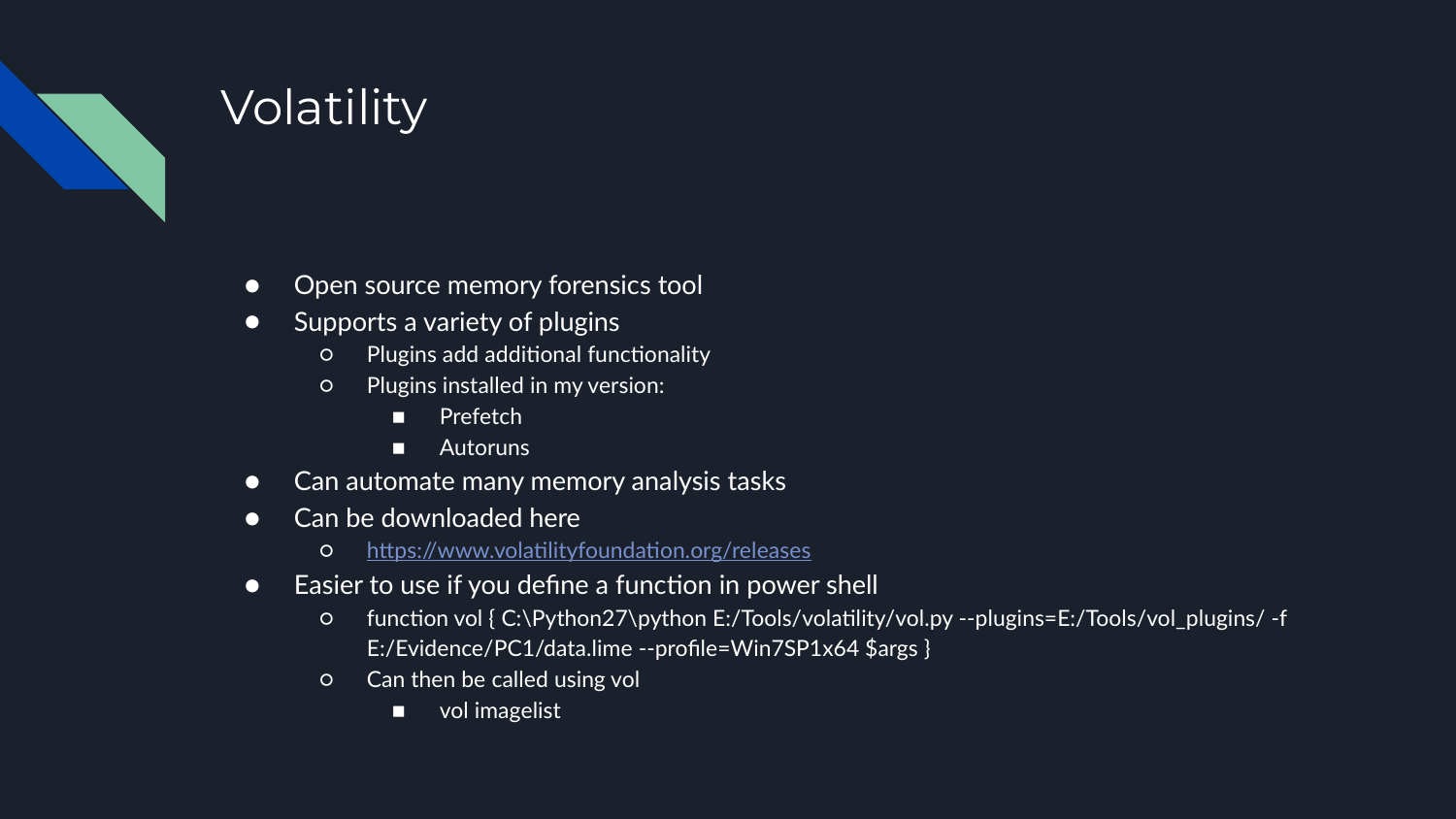

# Volatility
Open source memory forensics tool
Supports a variety of plugins
Plugins add additional functionality
Plugins installed in my version:
Prefetch
Autoruns
Can automate many memory analysis tasks
Can be downloaded here
https://www.volatilityfoundation.org/releases
Easier to use if you define a function in power shell
function vol { C:\Python27\python E:/Tools/volatility/vol.py --plugins=E:/Tools/vol_plugins/ -f E:/Evidence/PC1/data.lime --profile=Win7SP1x64 $args }
Can then be called using vol
vol imagelist